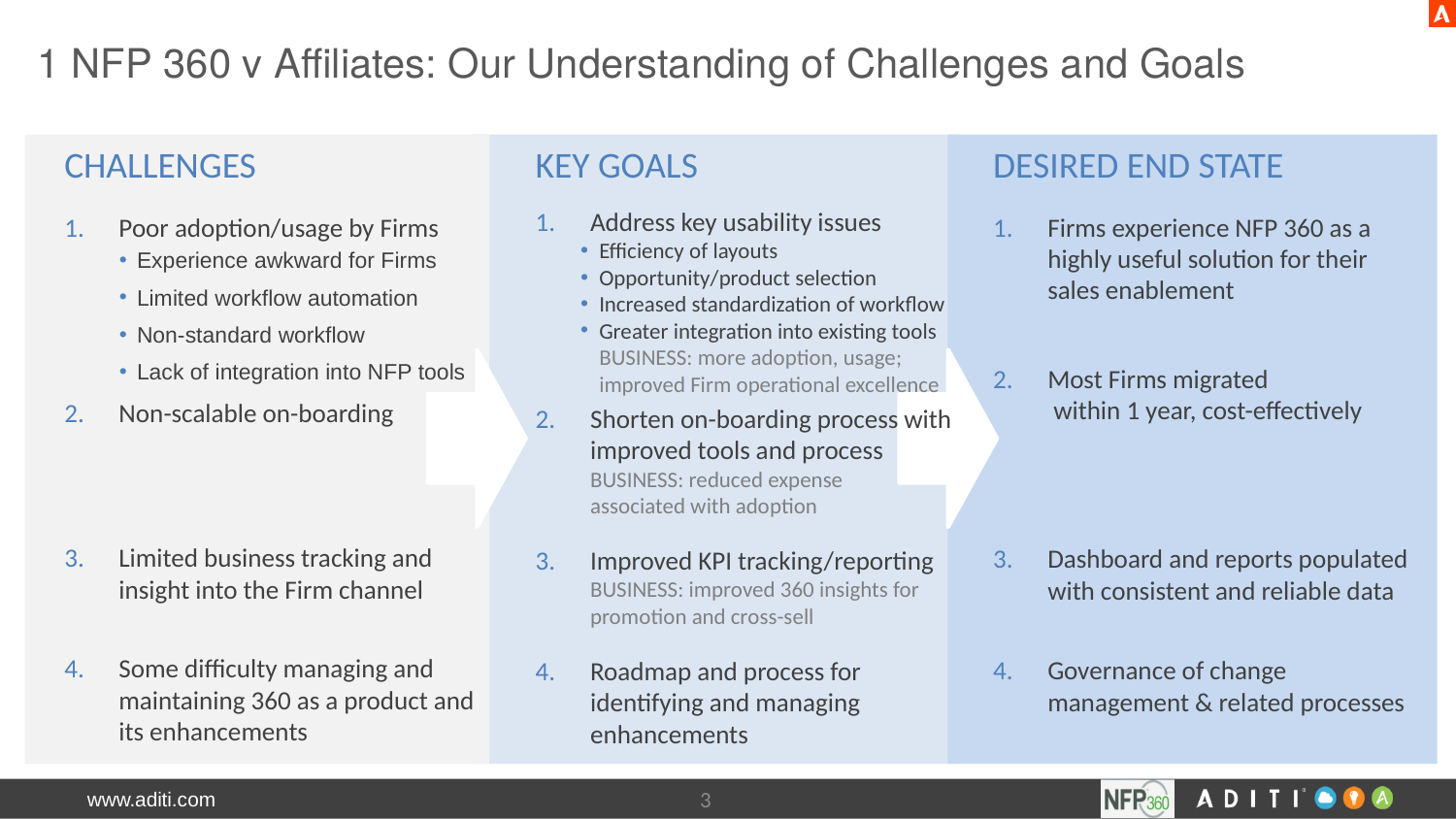

# 1 NFP 360 v Affiliates: Our Understanding of Challenges and Goals
CHALLENGES
Poor adoption/usage by Firms
Experience awkward for Firms
Limited workflow automation
Non-standard workflow
Lack of integration into NFP tools
Non-scalable on-boarding

Limited business tracking and insight into the Firm channel
Some difficulty managing and maintaining 360 as a product and its enhancements

KEY GOALS
Address key usability issues
Efficiency of layouts
Opportunity/product selection
Increased standardization of workflow
Greater integration into existing tools
BUSINESS: more adoption, usage; improved Firm operational excellence
Shorten on-boarding process with improved tools and process
BUSINESS: reduced expense
associated with adoption
Improved KPI tracking/reporting
BUSINESS: improved 360 insights for promotion and cross-sell
Roadmap and process for identifying and managing enhancements

DESIRED END STATE
Firms experience NFP 360 as a highly useful solution for their sales enablement
Most Firms migrated
 within 1 year, cost-effectively

Dashboard and reports populated with consistent and reliable data

Governance of change management & related processes

3